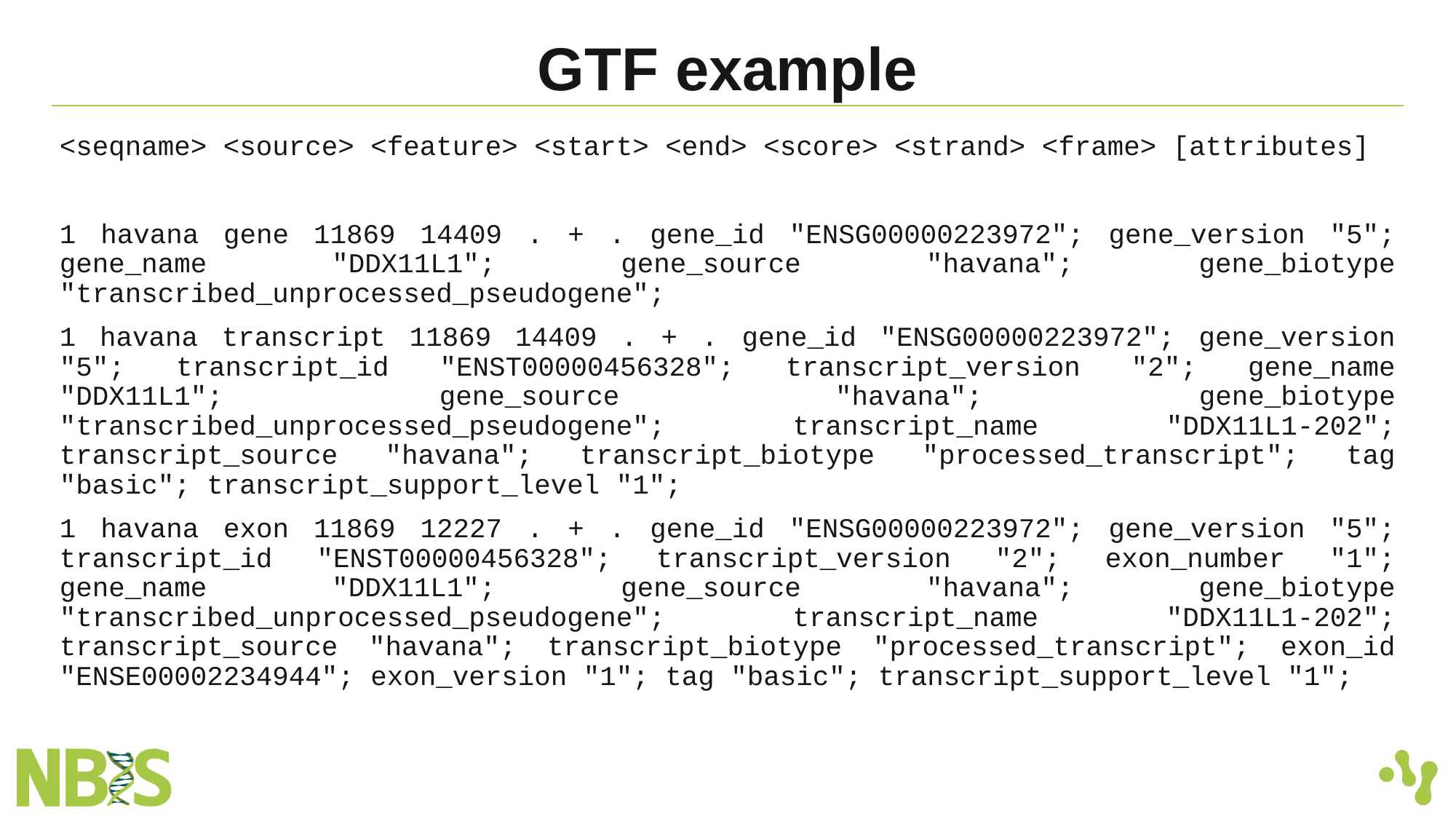

# GTF example
<seqname> <source> <feature> <start> <end> <score> <strand> <frame> [attributes]

1 havana gene 11869 14409 . + . gene_id "ENSG00000223972"; gene_version "5"; gene_name "DDX11L1"; gene_source "havana"; gene_biotype "transcribed_unprocessed_pseudogene";
1 havana transcript 11869 14409 . + . gene_id "ENSG00000223972"; gene_version "5"; transcript_id "ENST00000456328"; transcript_version "2"; gene_name "DDX11L1"; gene_source "havana"; gene_biotype "transcribed_unprocessed_pseudogene"; transcript_name "DDX11L1-202"; transcript_source "havana"; transcript_biotype "processed_transcript"; tag "basic"; transcript_support_level "1";
1 havana exon 11869 12227 . + . gene_id "ENSG00000223972"; gene_version "5"; transcript_id "ENST00000456328"; transcript_version "2"; exon_number "1"; gene_name "DDX11L1"; gene_source "havana"; gene_biotype "transcribed_unprocessed_pseudogene"; transcript_name "DDX11L1-202"; transcript_source "havana"; transcript_biotype "processed_transcript"; exon_id "ENSE00002234944"; exon_version "1"; tag "basic"; transcript_support_level "1";